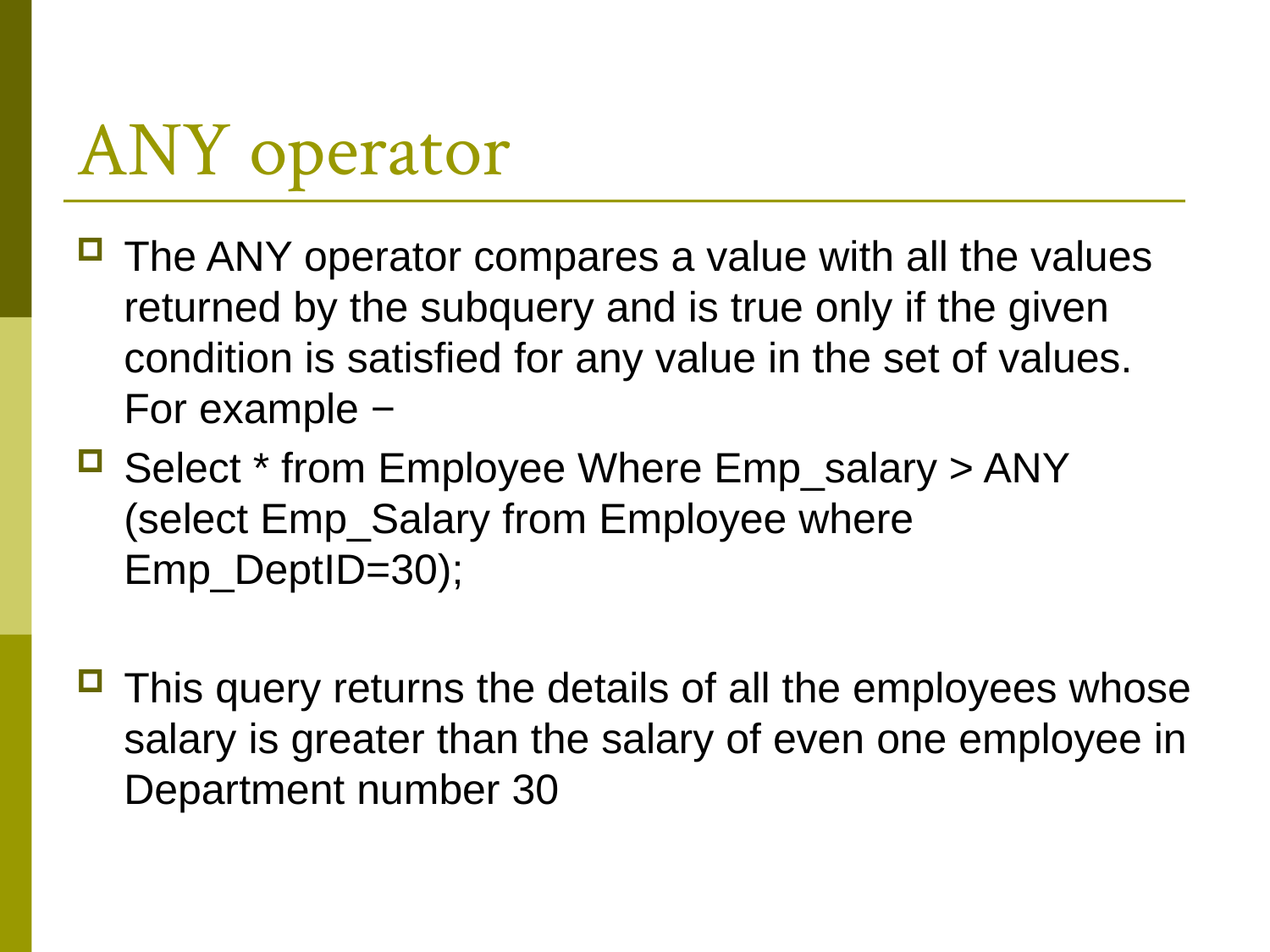

# ANY operator
The ANY operator compares a value with all the values returned by the subquery and is true only if the given condition is satisfied for any value in the set of values. For example −
Select * from Employee Where Emp_salary > ANY (select Emp_Salary from Employee where Emp_DeptID=30);

This query returns the details of all the employees whose salary is greater than the salary of even one employee in Department number 30